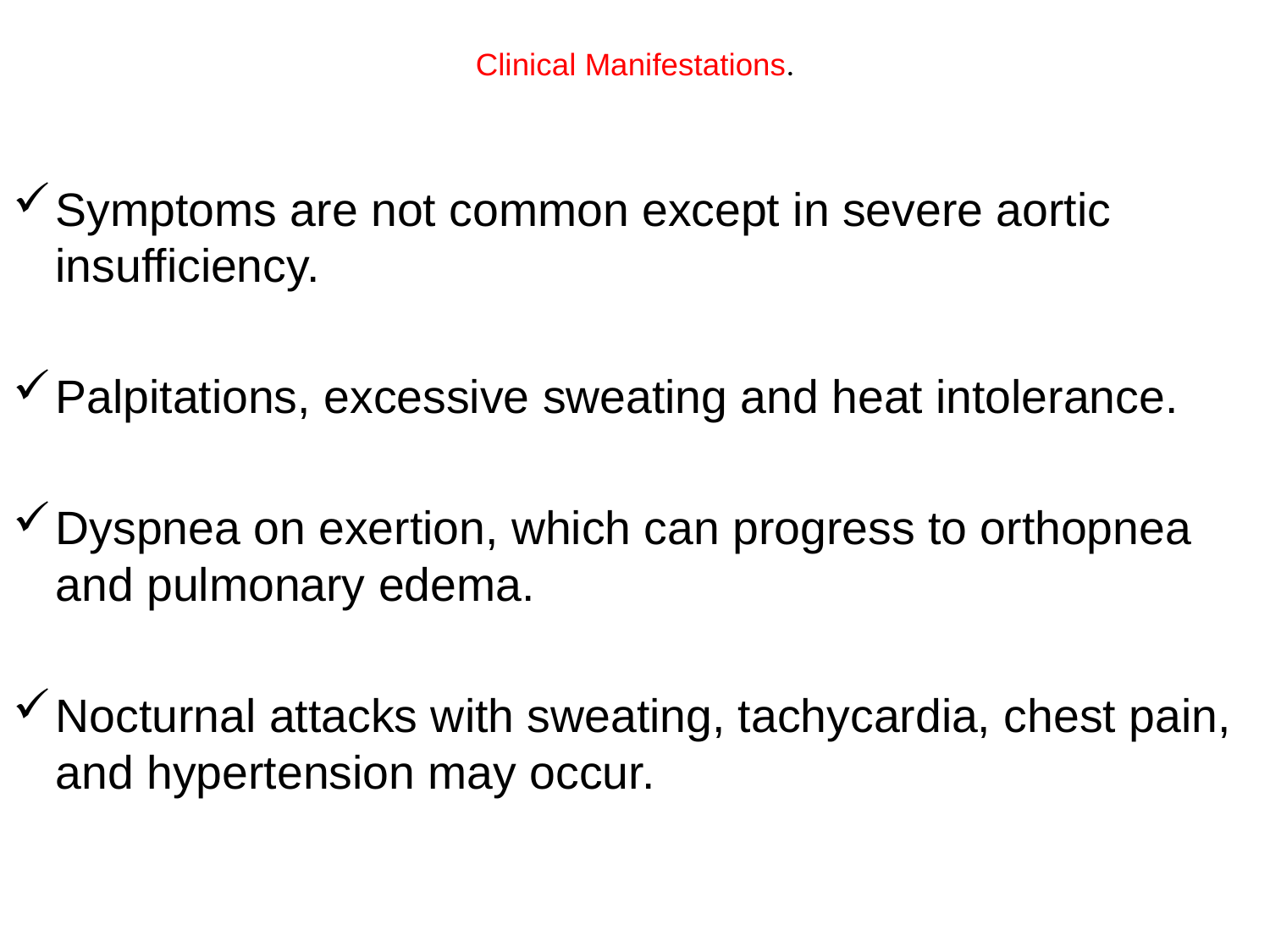

# Clinical Manifestations.

Symptoms are not common except in severe aortic insufficiency.

Palpitations, excessive sweating and heat intolerance.

Dyspnea on exertion, which can progress to orthopnea and pulmonary edema.

Nocturnal attacks with sweating, tachycardia, chest pain, and hypertension may occur.